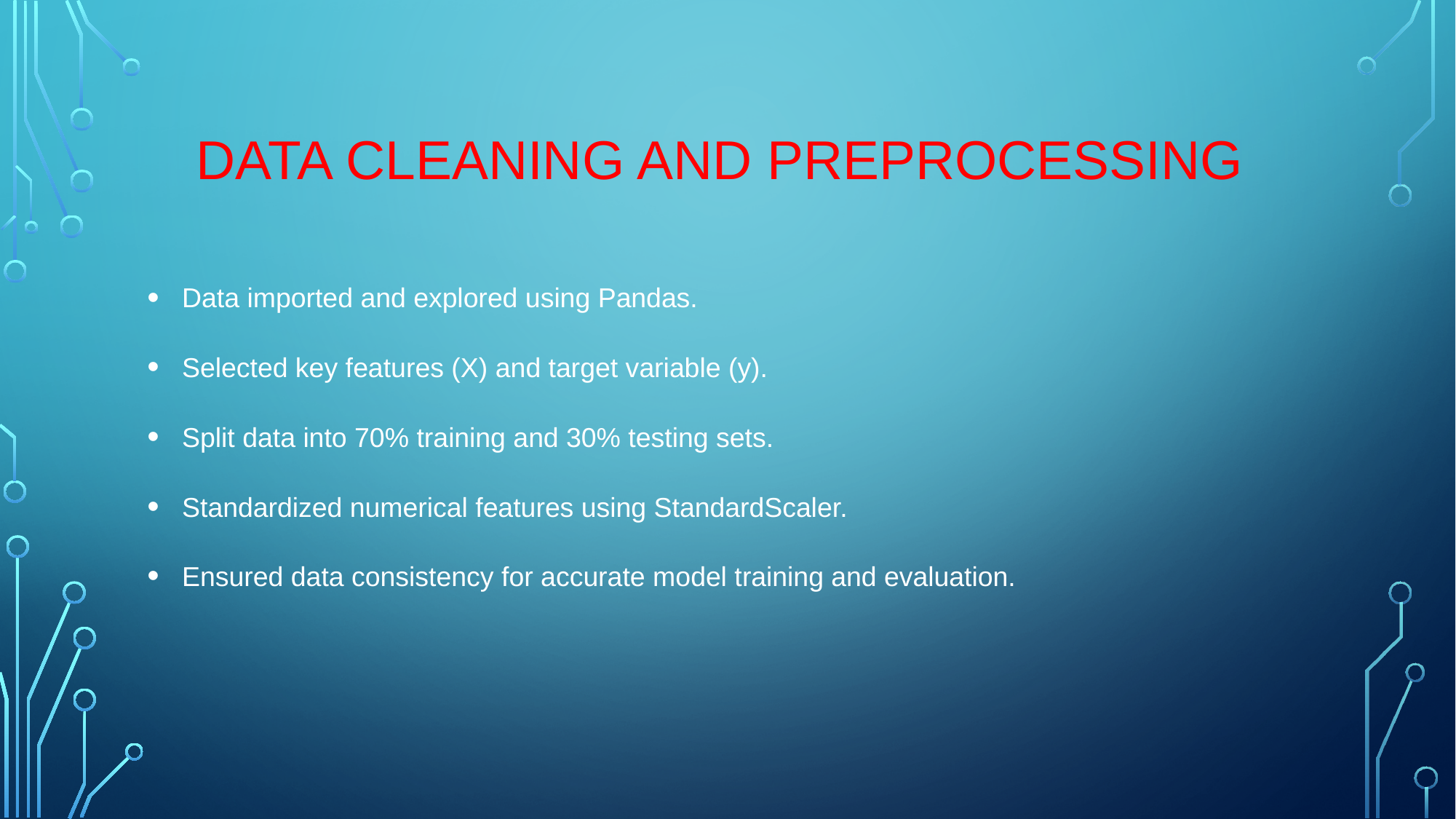

# Data cleaning and preprocessing
 Data imported and explored using Pandas.
 Selected key features (X) and target variable (y).
 Split data into 70% training and 30% testing sets.
 Standardized numerical features using StandardScaler.
 Ensured data consistency for accurate model training and evaluation.